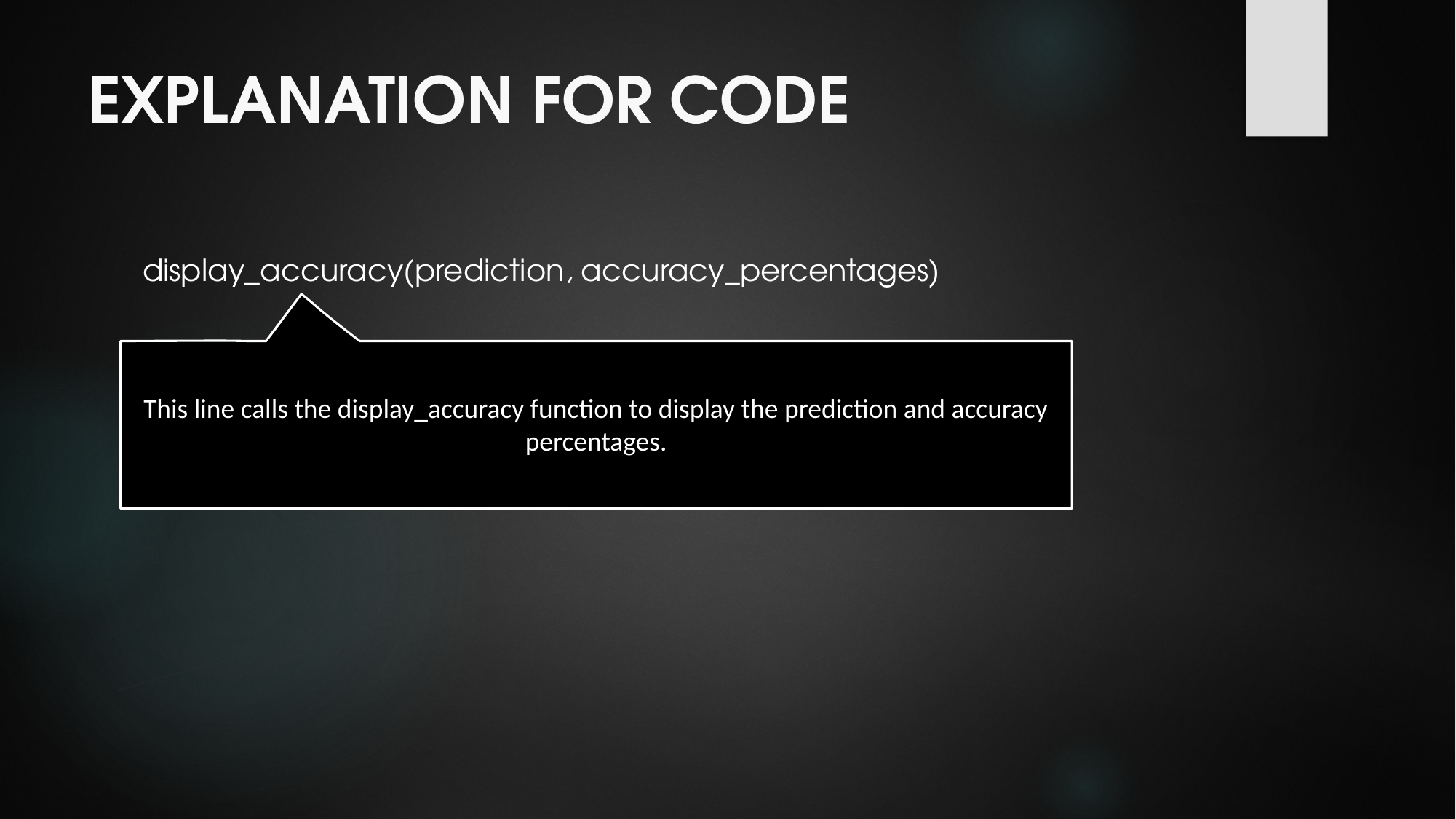

# EXPLANATION FOR CODE
display_accuracy(prediction, accuracy_percentages)

This line calls the display_accuracy function to display the prediction and accuracy percentages.